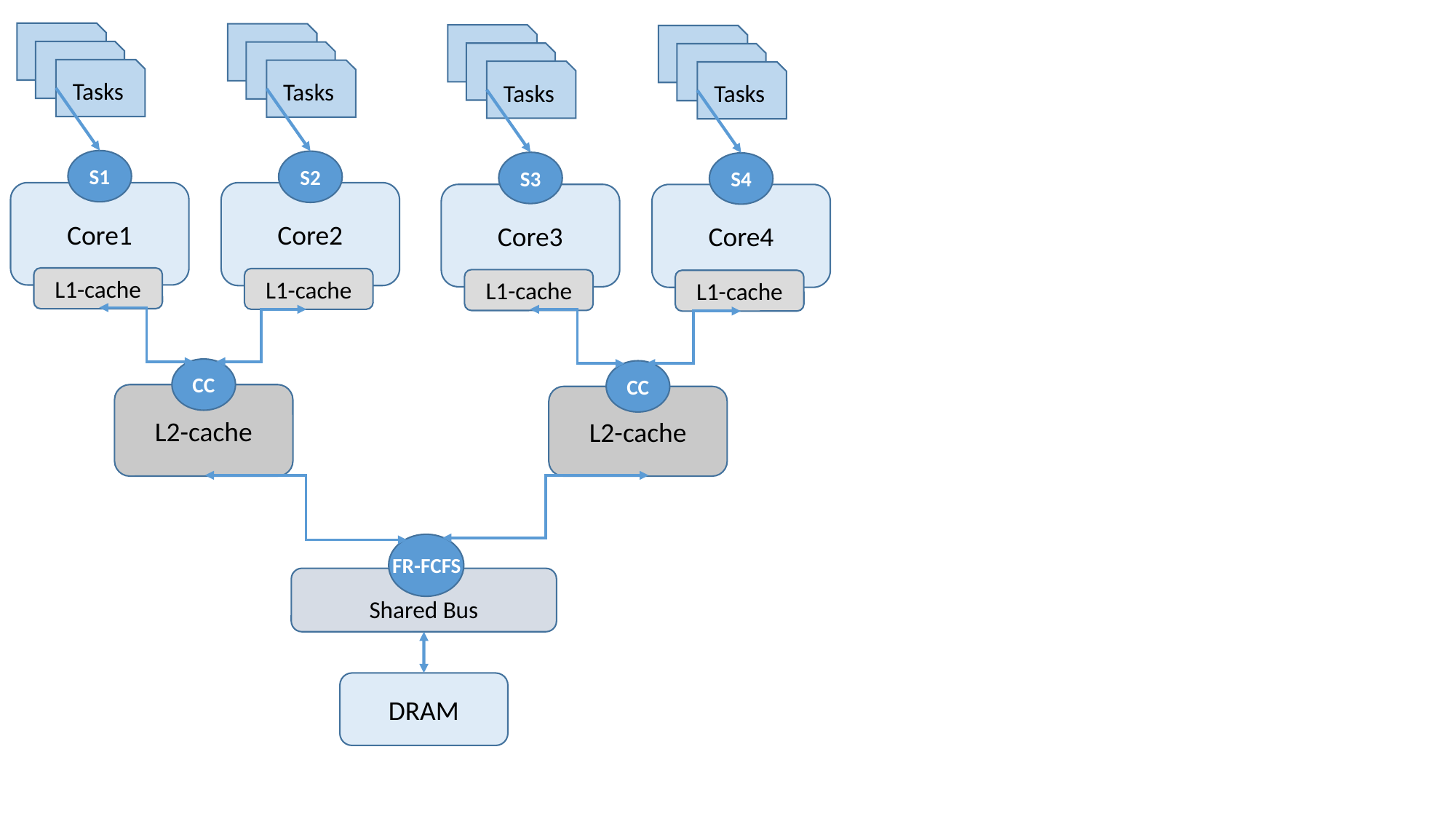

Tasks
Tasks
Tasks
Tasks
S1
S2
S3
S4
Core1
Core2
Core3
Core4
L1-cache
L1-cache
L1-cache
L1-cache
CC
CC
L2-cache
L2-cache

FR-FCFS
Shared Bus
DRAM